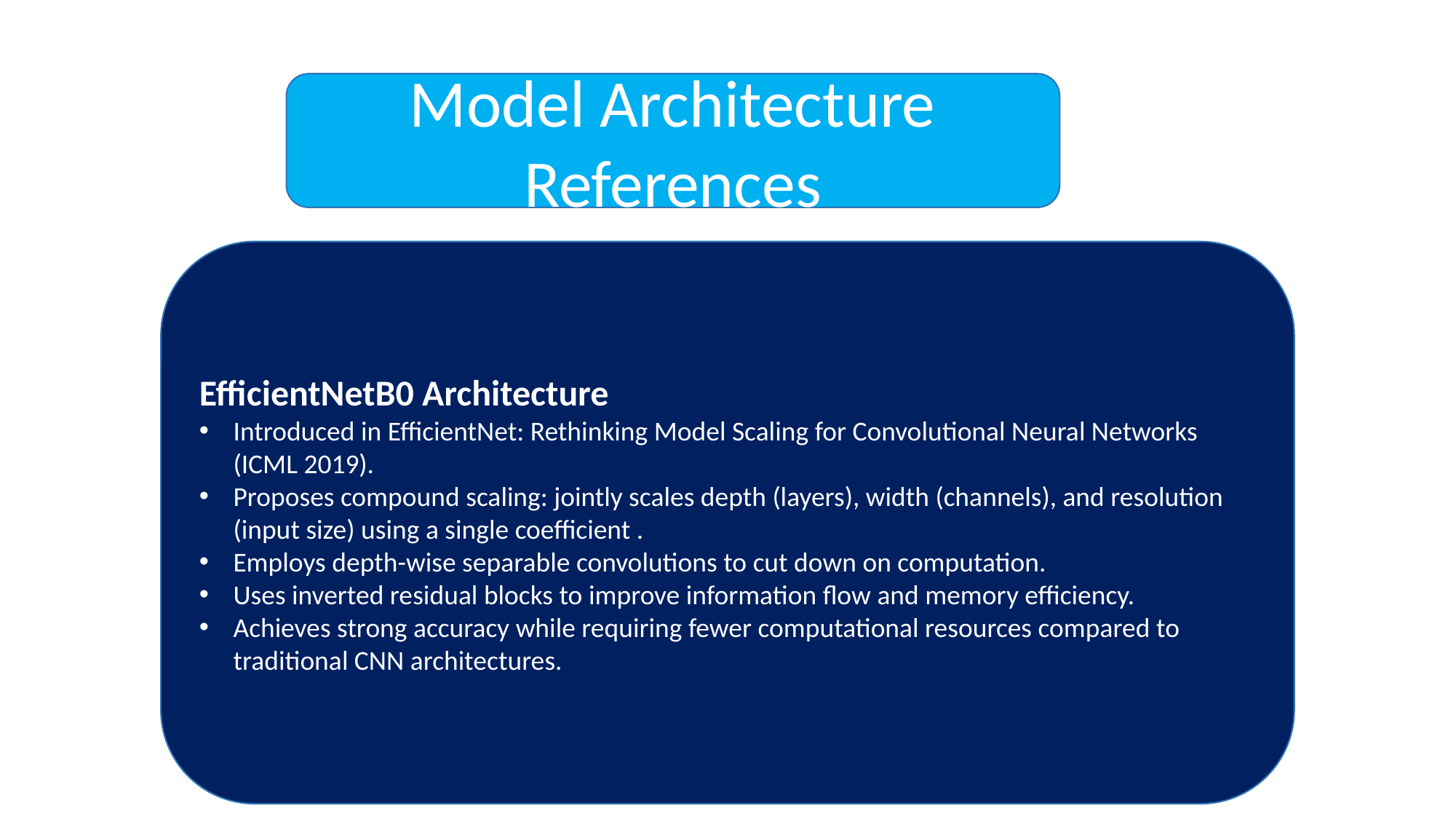

Model Architecture References
EfficientNetB0 Architecture
Introduced in EfficientNet: Rethinking Model Scaling for Convolutional Neural Networks (ICML 2019).
Proposes compound scaling: jointly scales depth (layers), width (channels), and resolution (input size) using a single coefficient .
Employs depth-wise separable convolutions to cut down on computation.
Uses inverted residual blocks to improve information flow and memory efficiency.
Achieves strong accuracy while requiring fewer computational resources compared to traditional CNN architectures.